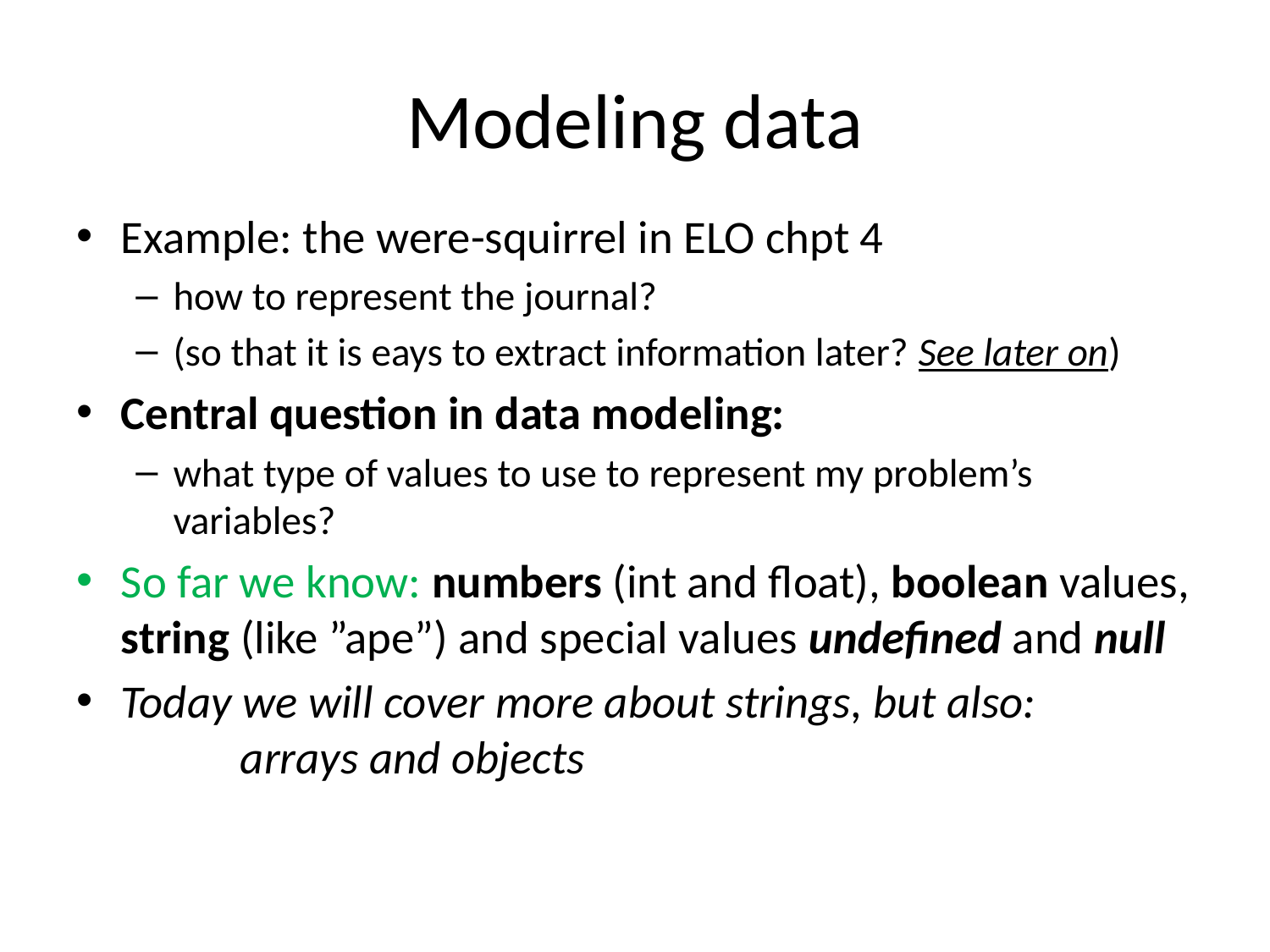

# Modeling data
Example: the were-squirrel in ELO chpt 4
how to represent the journal?
(so that it is eays to extract information later? See later on)
Central question in data modeling:
what type of values to use to represent my problem’s variables?
So far we know: numbers (int and float), boolean values, string (like ”ape”) and special values undefined and null
Today we will cover more about strings, but also:
	arrays and objects